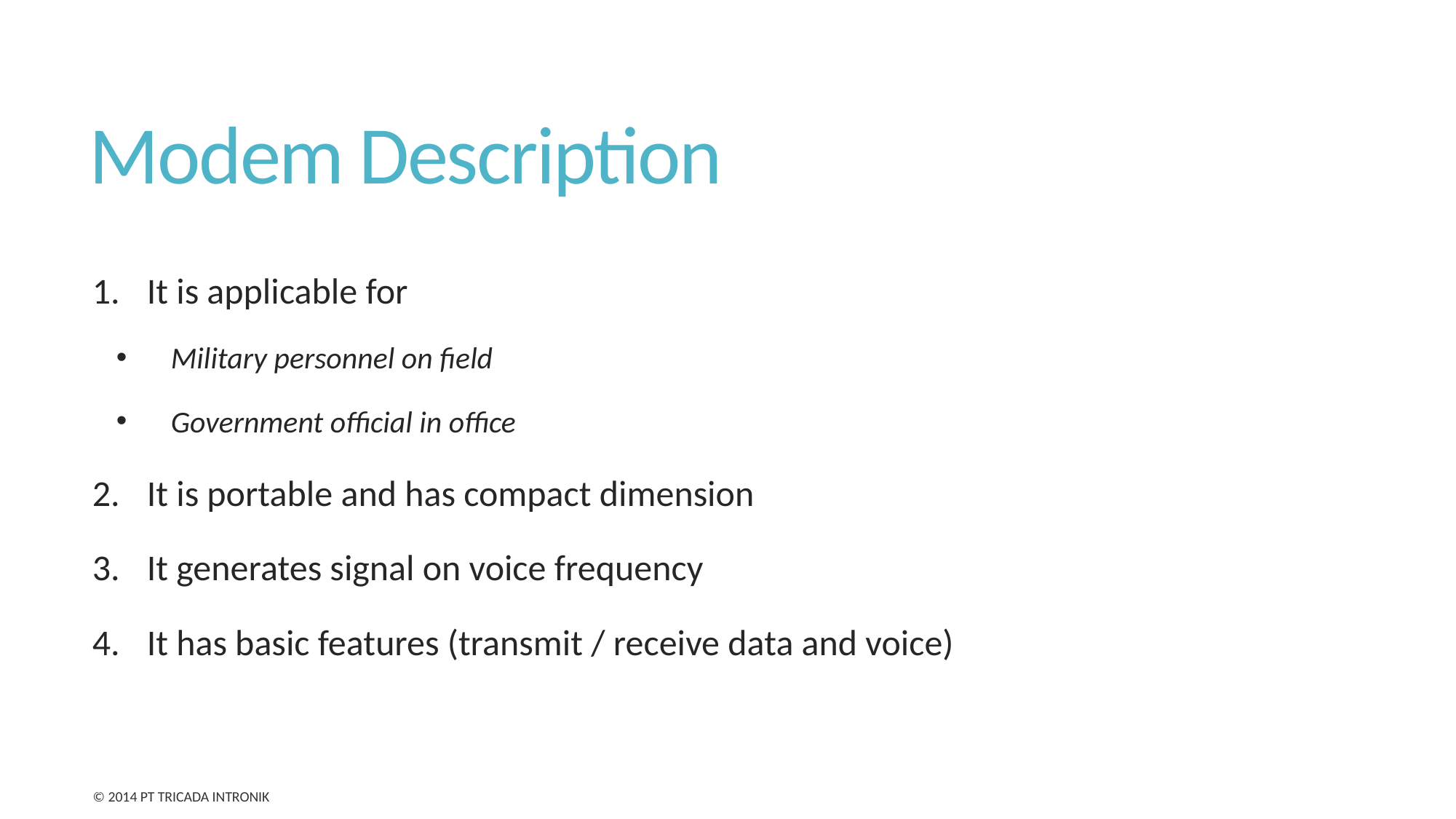

# Modem Description
It is applicable for
Military personnel on field
Government official in office
It is portable and has compact dimension
It generates signal on voice frequency
It has basic features (transmit / receive data and voice)
© 2014 PT Tricada Intronik